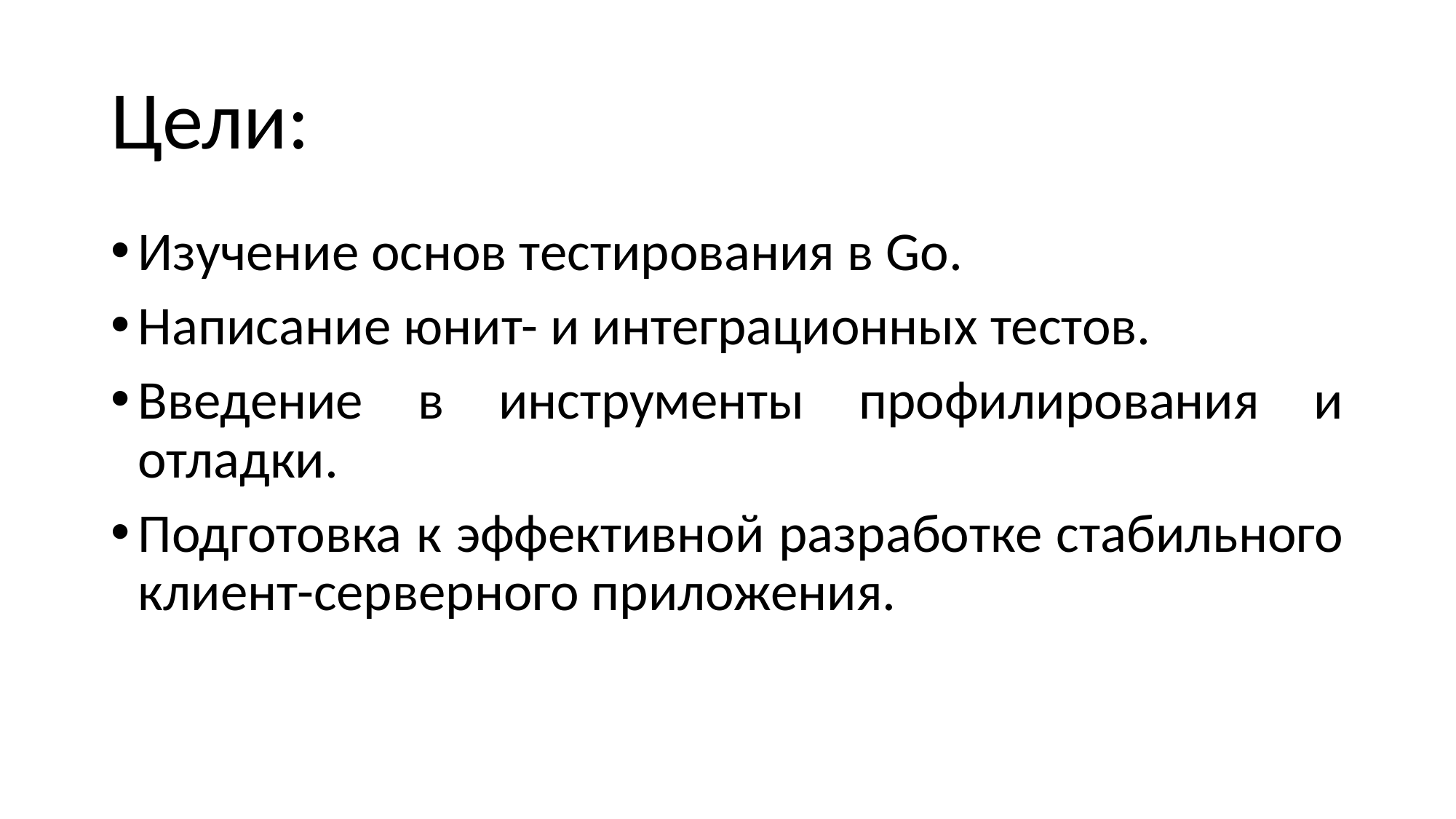

# Цели:
Изучение основ тестирования в Go.
Написание юнит- и интеграционных тестов.
Введение в инструменты профилирования и отладки.
Подготовка к эффективной разработке стабильного клиент-серверного приложения.